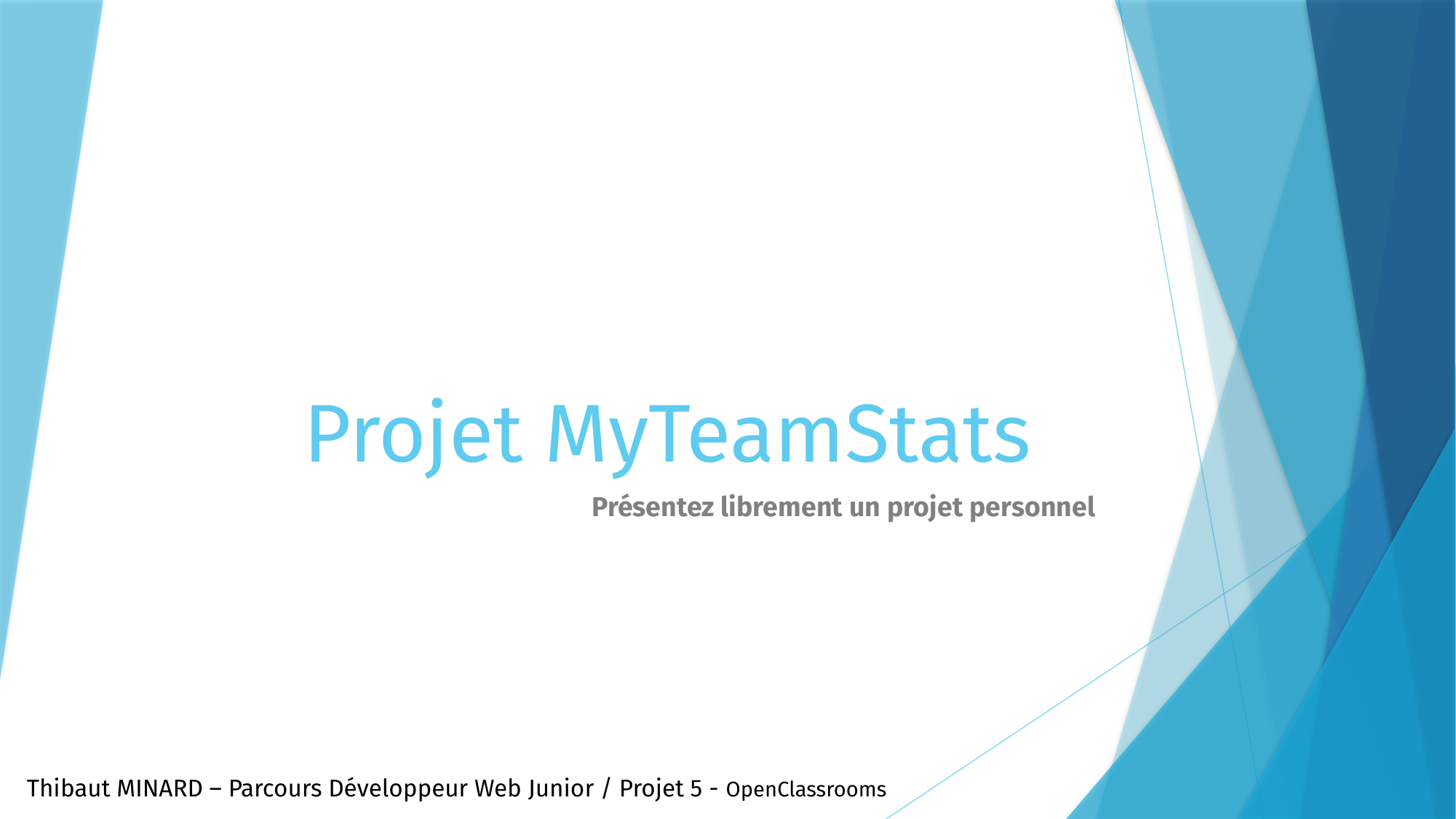

# Projet MyTeamStats
Présentez librement un projet personnel

Thibaut MINARD – Parcours Développeur Web Junior / Projet 5 - OpenClassrooms